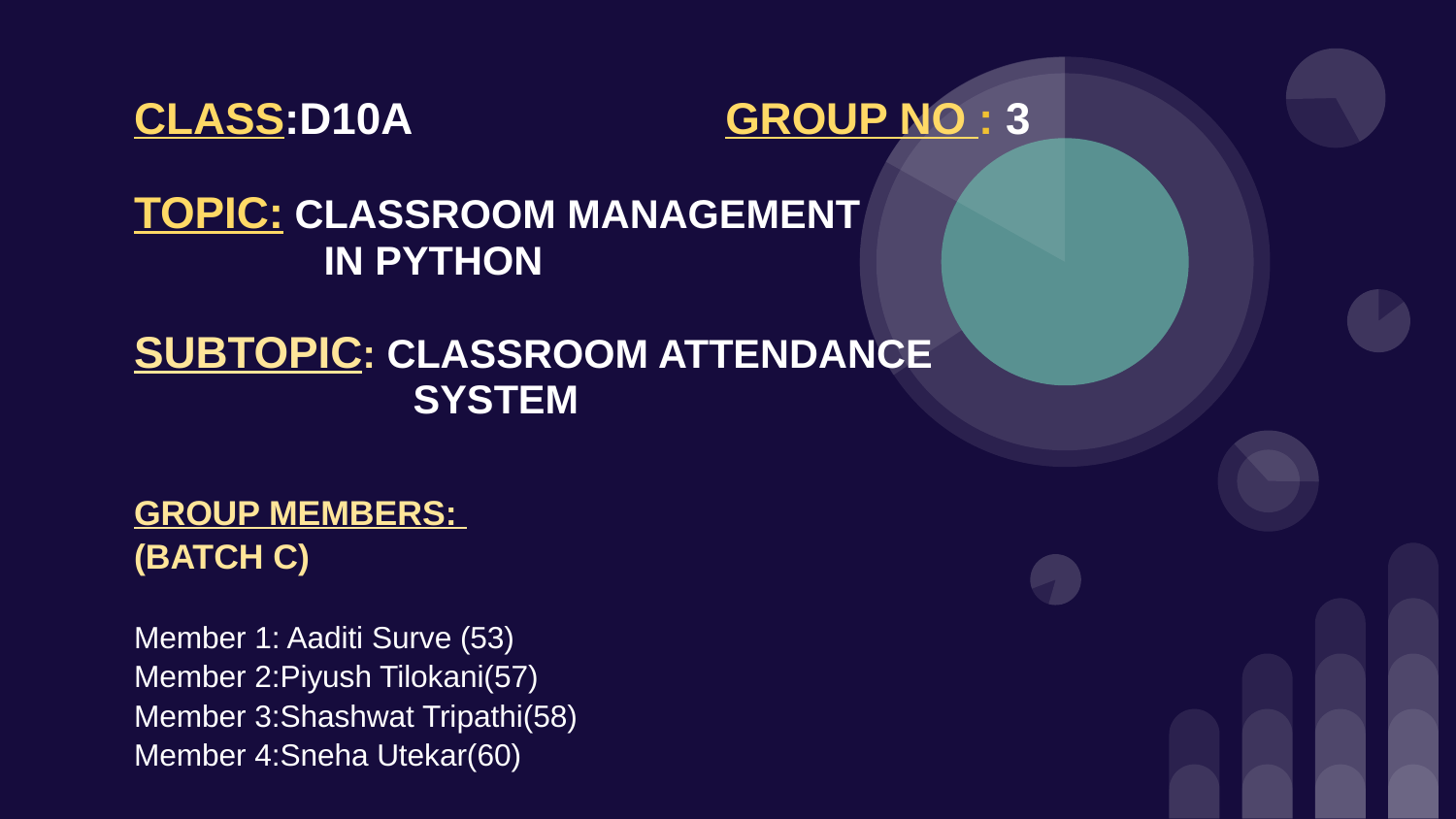

# CLASS:D10A                            GROUP NO : 3

TOPIC: CLASSROOM MANAGEMENT
                 IN PYTHON

SUBTOPIC: CLASSROOM ATTENDANCE
                         SYSTEM

GROUP MEMBERS:
(BATCH C)

Member 1: Aaditi Surve (53)
Member 2:Piyush Tilokani(57)
Member 3:Shashwat Tripathi(58)
Member 4:Sneha Utekar(60)